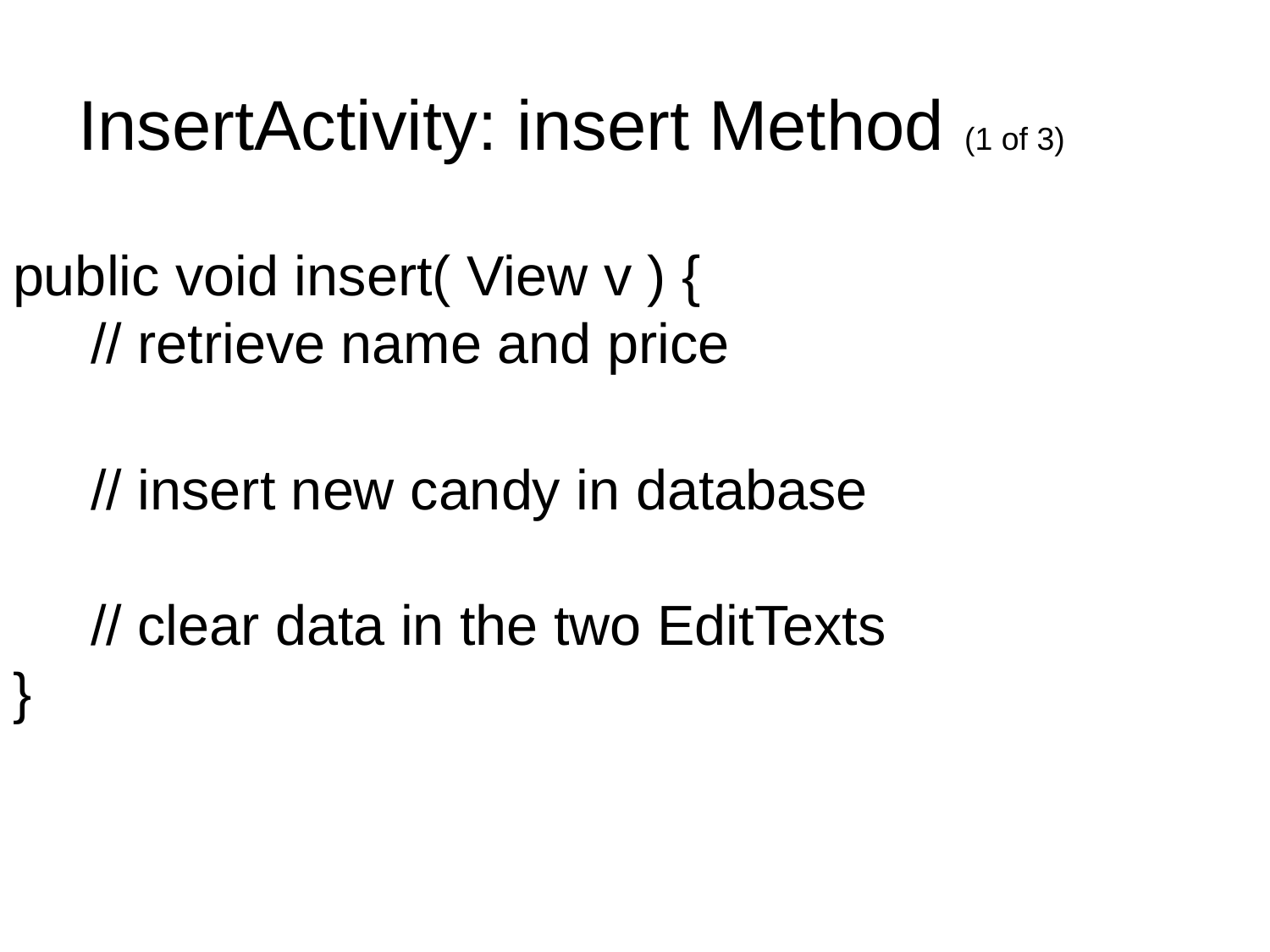

InsertActivity: insert Method (1 of 3)
public void insert( View v ) {
     // retrieve name and price
     // insert new candy in database
     // clear data in the two EditTexts
}